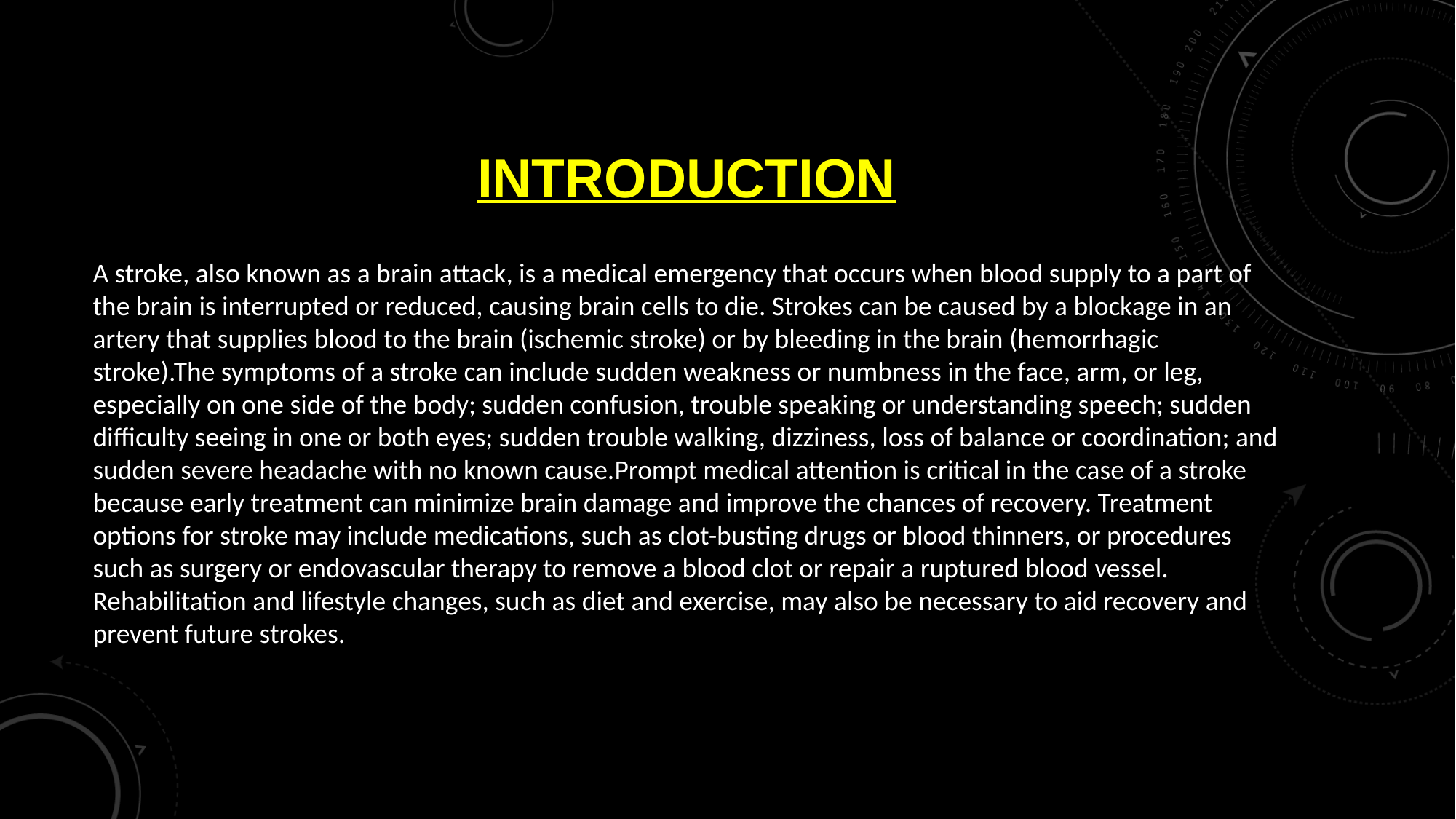

# introduction
A stroke, also known as a brain attack, is a medical emergency that occurs when blood supply to a part of the brain is interrupted or reduced, causing brain cells to die. Strokes can be caused by a blockage in an artery that supplies blood to the brain (ischemic stroke) or by bleeding in the brain (hemorrhagic stroke).The symptoms of a stroke can include sudden weakness or numbness in the face, arm, or leg, especially on one side of the body; sudden confusion, trouble speaking or understanding speech; sudden difficulty seeing in one or both eyes; sudden trouble walking, dizziness, loss of balance or coordination; and sudden severe headache with no known cause.Prompt medical attention is critical in the case of a stroke because early treatment can minimize brain damage and improve the chances of recovery. Treatment options for stroke may include medications, such as clot-busting drugs or blood thinners, or procedures such as surgery or endovascular therapy to remove a blood clot or repair a ruptured blood vessel. Rehabilitation and lifestyle changes, such as diet and exercise, may also be necessary to aid recovery and prevent future strokes.